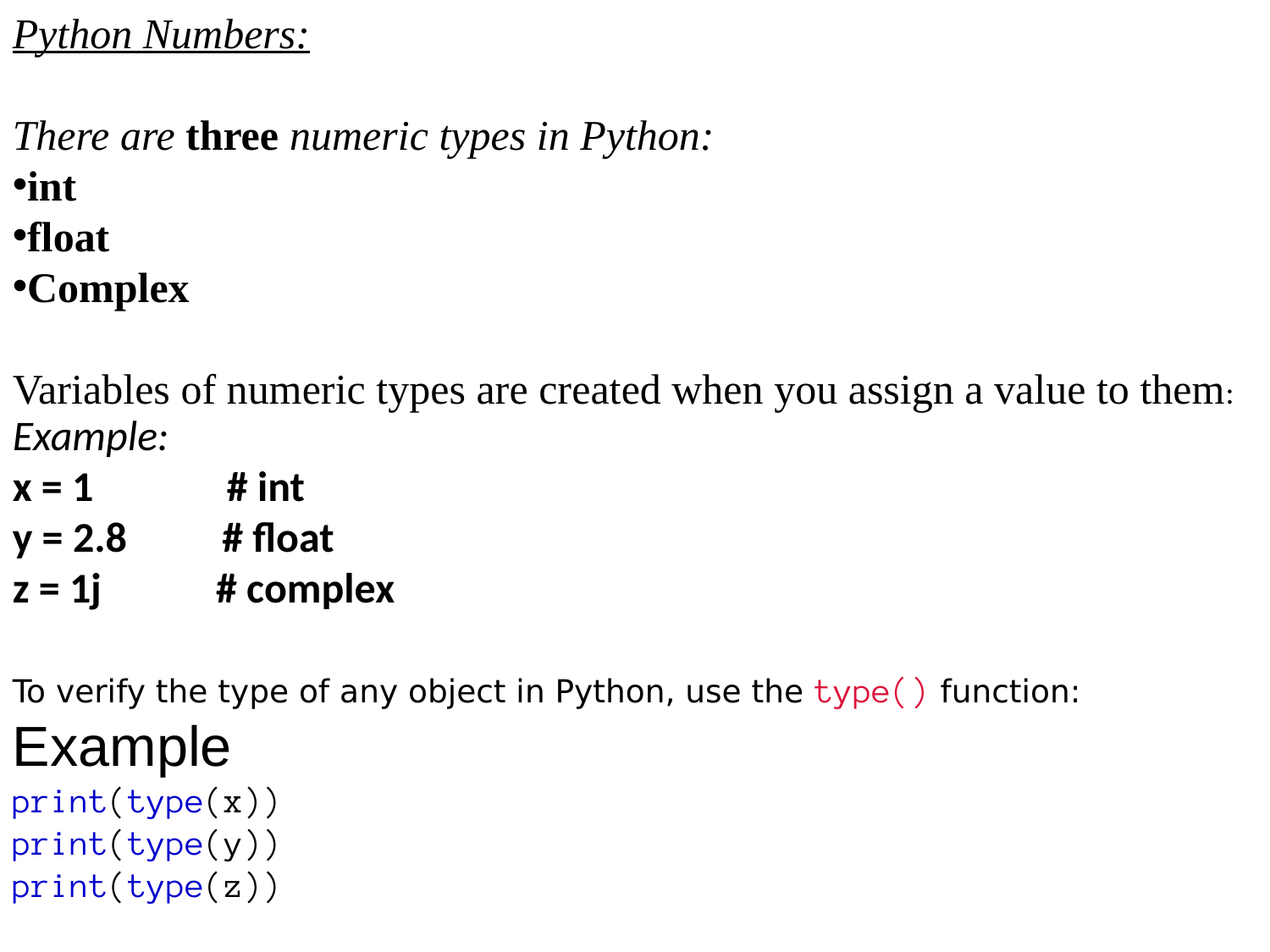

Python Numbers:

There are three numeric types in Python:
int
float
Complex

Variables of numeric types are created when you assign a value to them:
Example:
x = 1              # int
y = 2.8          # float
z = 1j            # complex

To verify the type of any object in Python, use the type() function:
Example
print(type(x))
print(type(y))
print(type(z))